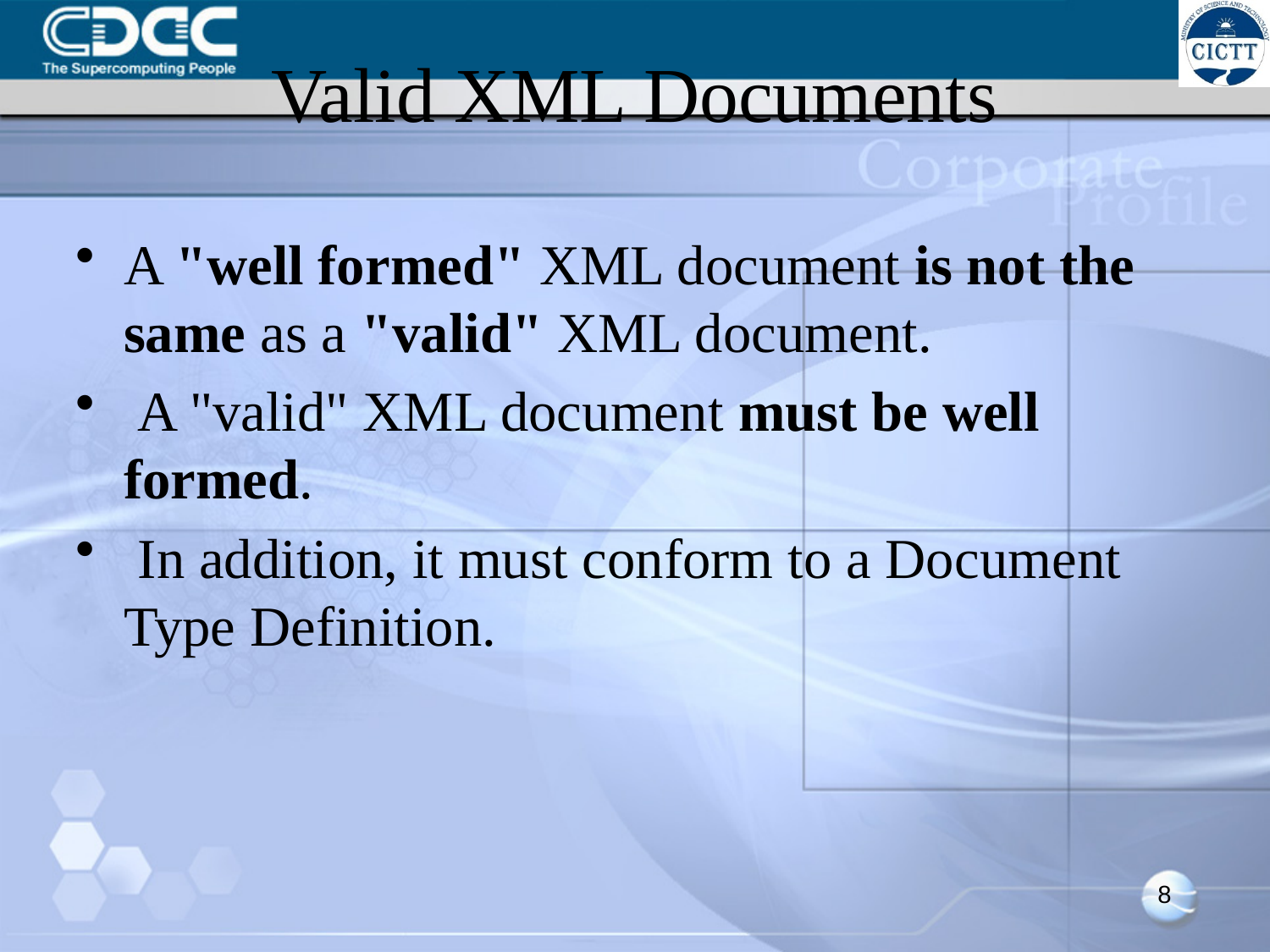

# Valid XML Documents
A "well formed" XML document is not the same as a "valid" XML document.
 A "valid" XML document must be well formed.
 In addition, it must conform to a Document Type Definition.